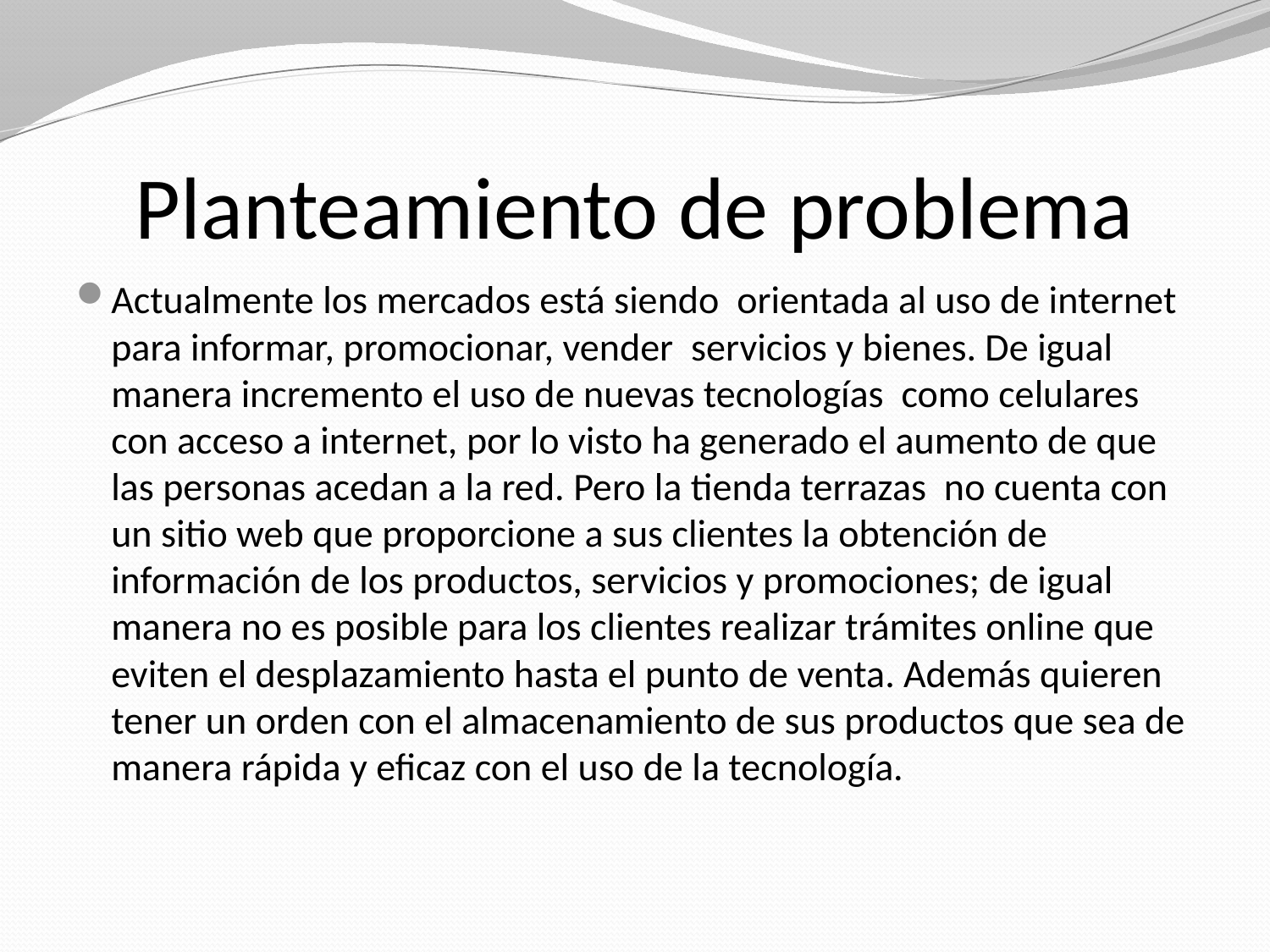

# Planteamiento de problema
Actualmente los mercados está siendo  orientada al uso de internet para informar, promocionar, vender  servicios y bienes. De igual manera incremento el uso de nuevas tecnologías  como celulares con acceso a internet, por lo visto ha generado el aumento de que las personas acedan a la red. Pero la tienda terrazas  no cuenta con un sitio web que proporcione a sus clientes la obtención de  información de los productos, servicios y promociones; de igual manera no es posible para los clientes realizar trámites online que eviten el desplazamiento hasta el punto de venta. Además quieren tener un orden con el almacenamiento de sus productos que sea de manera rápida y eficaz con el uso de la tecnología.